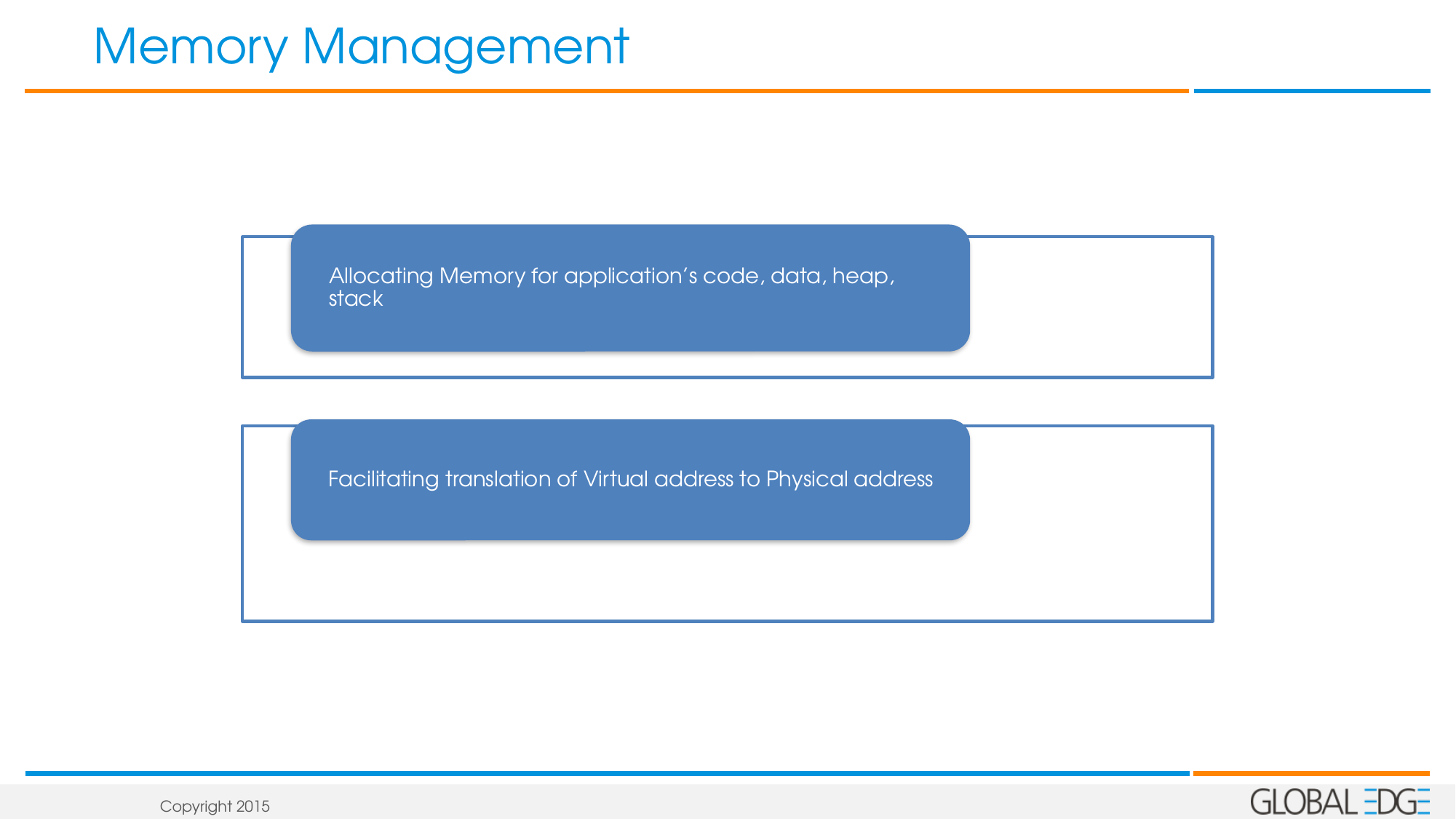

# Memory Management
Allocating Memory for application’s code, data, heap, stack

Facilitating translation of Virtual address to Physical address
Copyright 2015